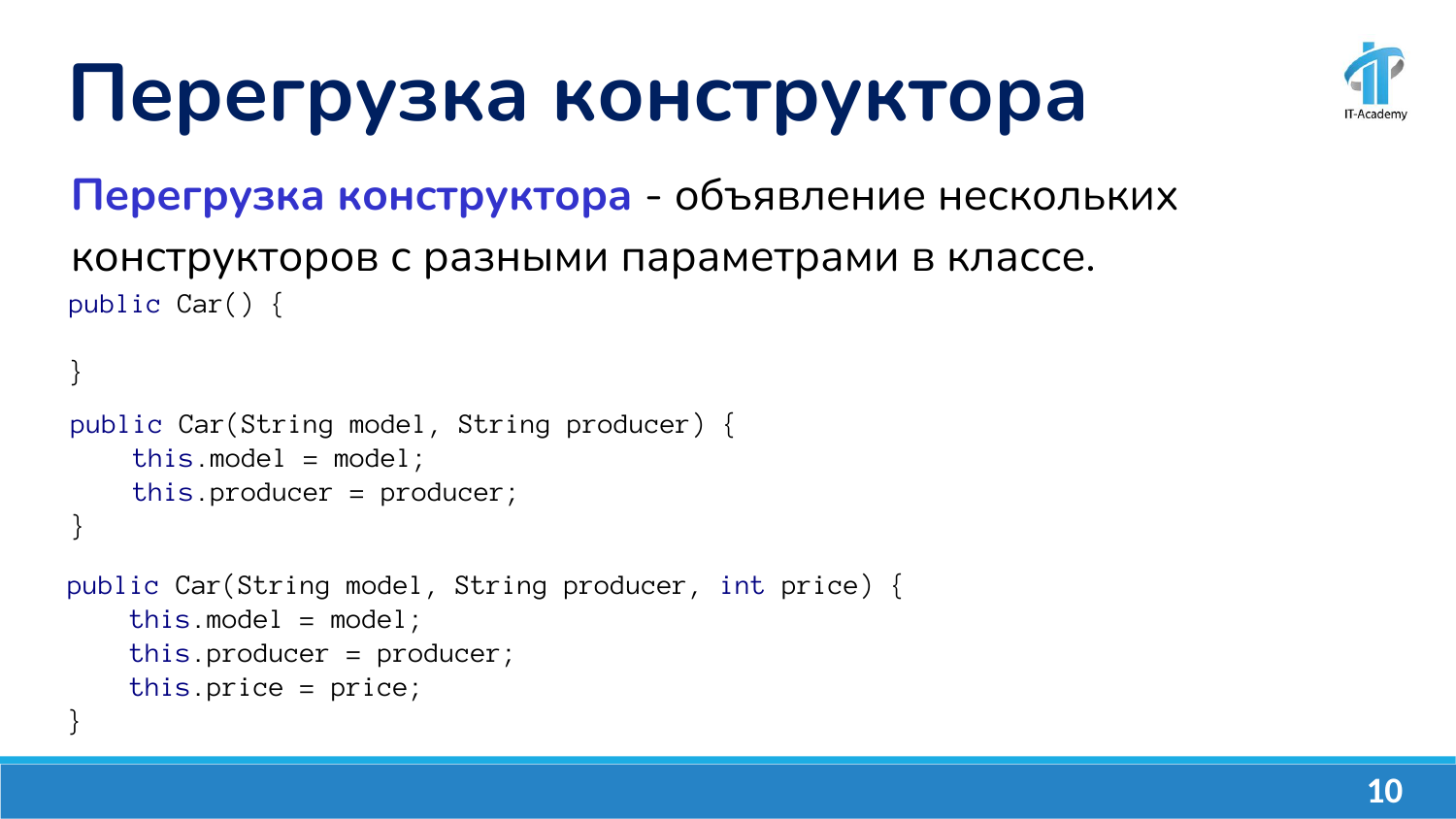

Перегрузка конструктора
Перегрузка конструктора - объявление нескольких конструкторов с разными параметрами в классе.
public Car() {

}
public Car(String model, String producer) {
    this.model = model;
    this.producer = producer;
}
public Car(String model, String producer, int price) {
    this.model = model;
    this.producer = producer;
    this.price = price;
}
10